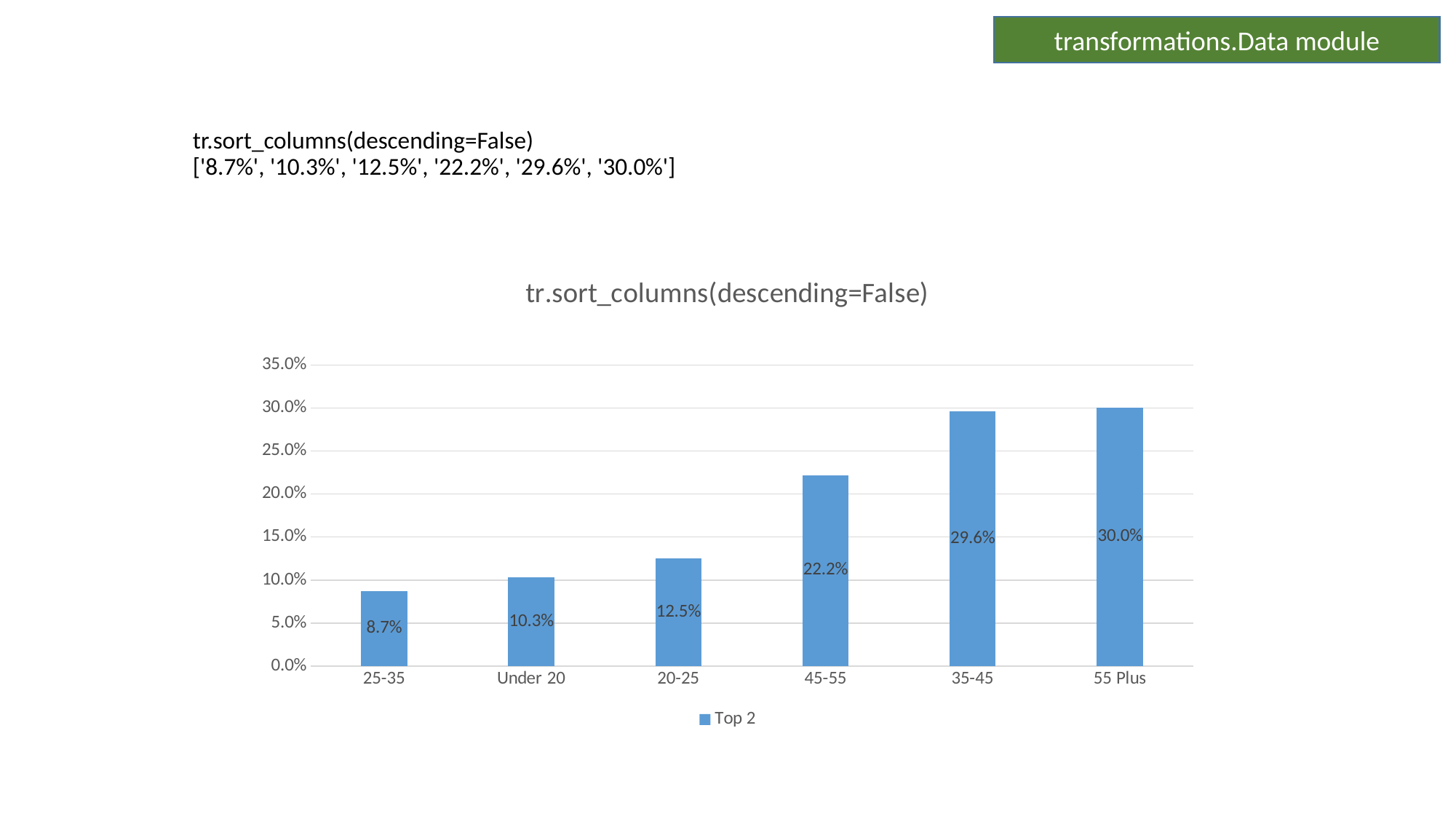

transformations.Data module
# tr.sort_columns(descending=False)
['8.7%', '10.3%', '12.5%', '22.2%', '29.6%', '30.0%']

### Chart: tr.sort_columns(descending=False)

| Category | Top 2 |
|---|---|
| 25-35 | 0.087 |
| Under 20 | 0.10300000000000001 |
| 20-25 | 0.125 |
| 45-55 | 0.222 |
| 35-45 | 0.29600000000000004 |
| 55 Plus | 0.3 |